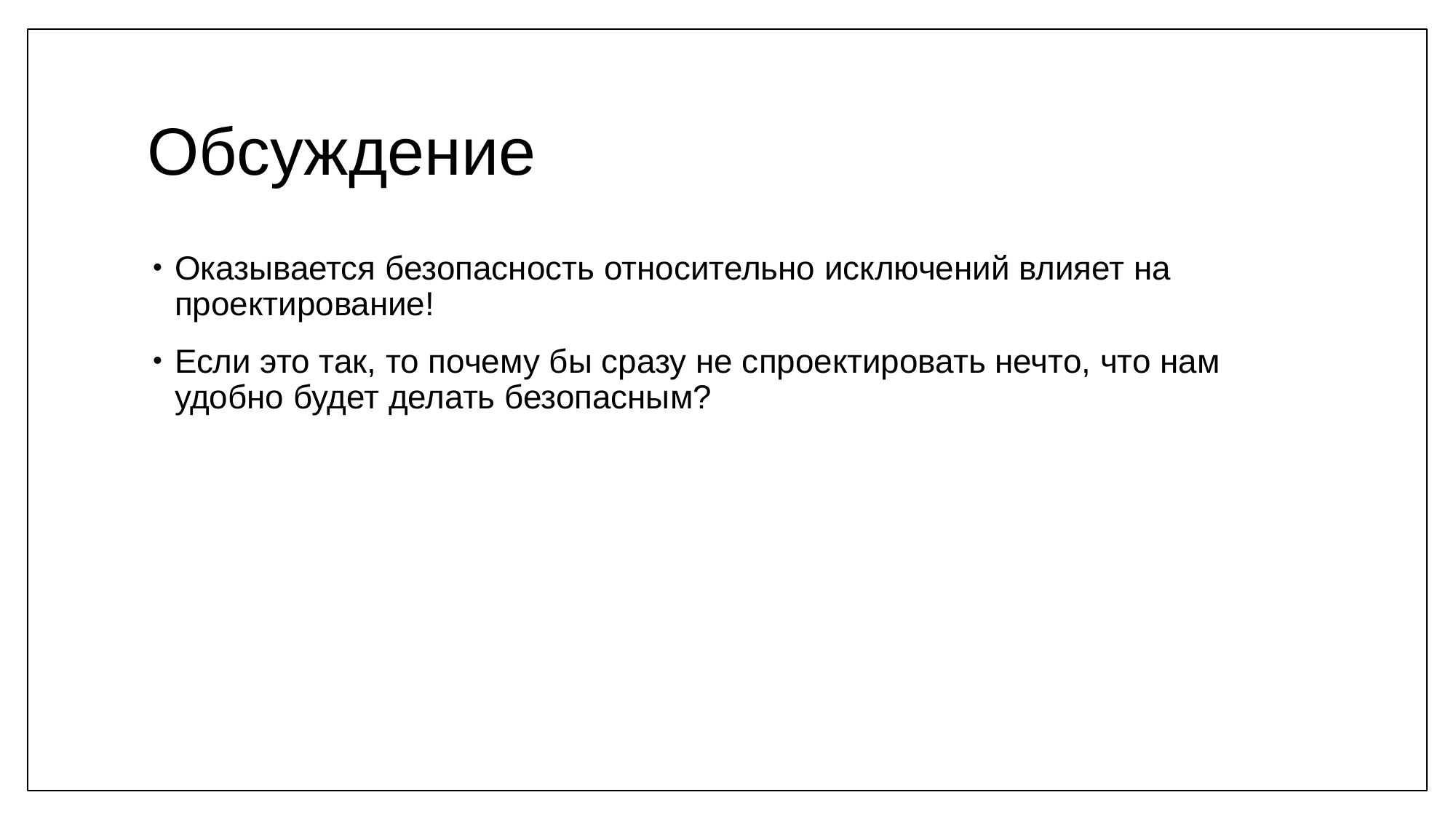

# Обсуждение
Оказывается безопасность относительно исключений влияет на проектирование!
Если это так, то почему бы сразу не спроектировать нечто, что нам удобно будет делать безопасным?